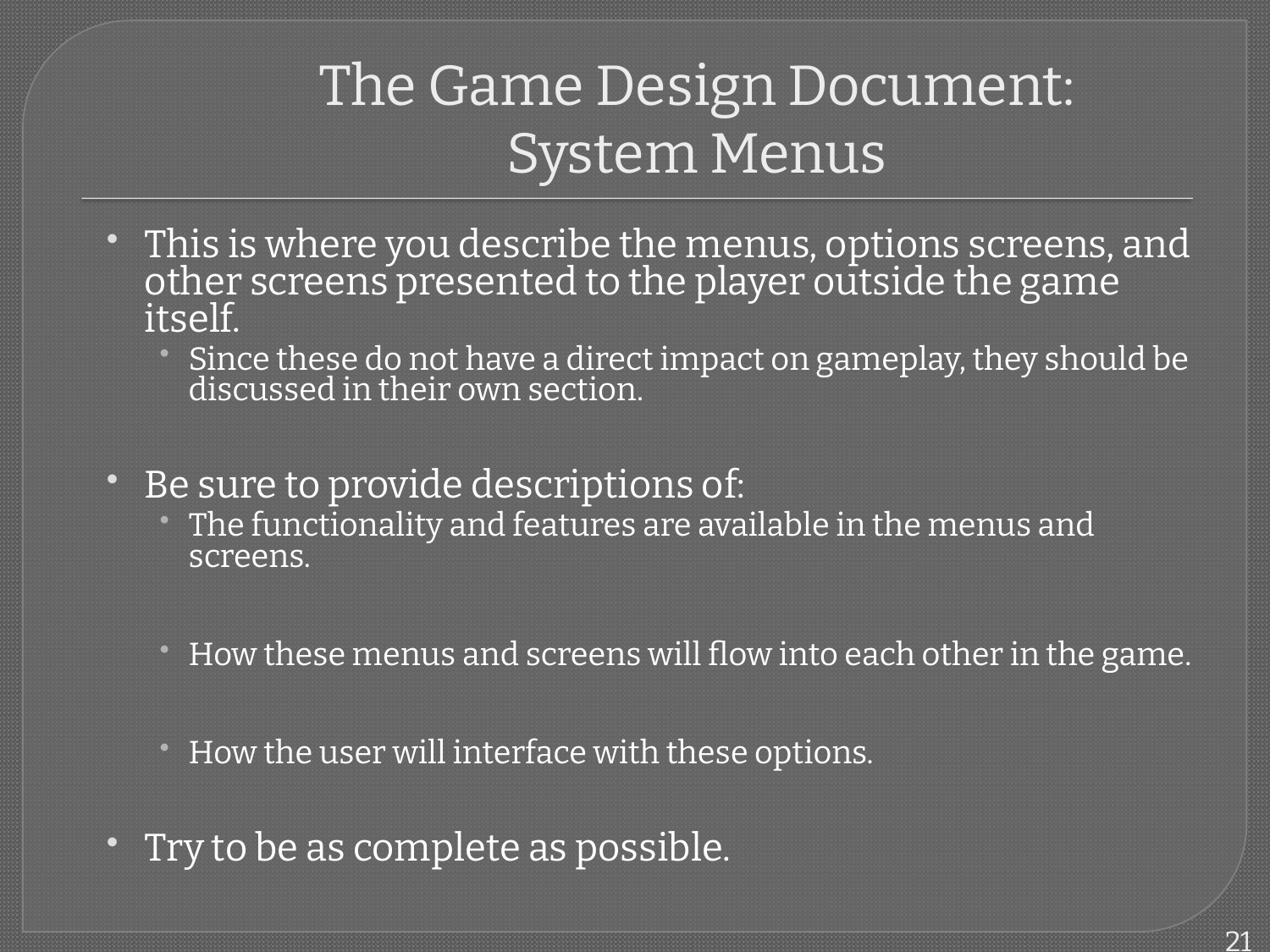

# The Game Design Document: System Menus
This is where you describe the menus, options screens, and other screens presented to the player outside the game itself.
Since these do not have a direct impact on gameplay, they should be discussed in their own section.

Be sure to provide descriptions of:
The functionality and features are available in the menus and screens.

How these menus and screens will flow into each other in the game.

How the user will interface with these options.

Try to be as complete as possible.

21